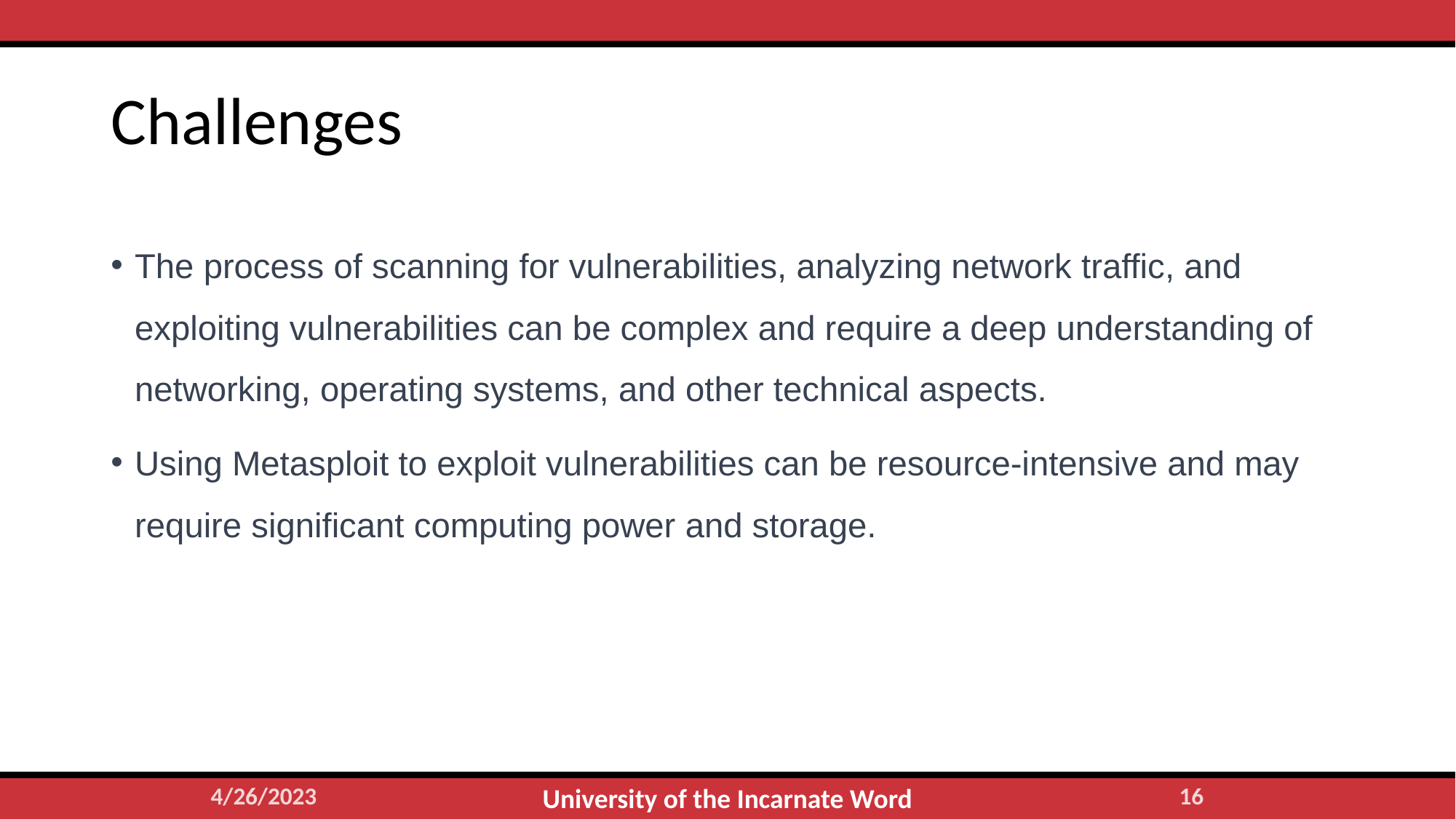

# Challenges
The process of scanning for vulnerabilities, analyzing network traffic, and exploiting vulnerabilities can be complex and require a deep understanding of networking, operating systems, and other technical aspects.
Using Metasploit to exploit vulnerabilities can be resource-intensive and may require significant computing power and storage.

4/26/2023
16